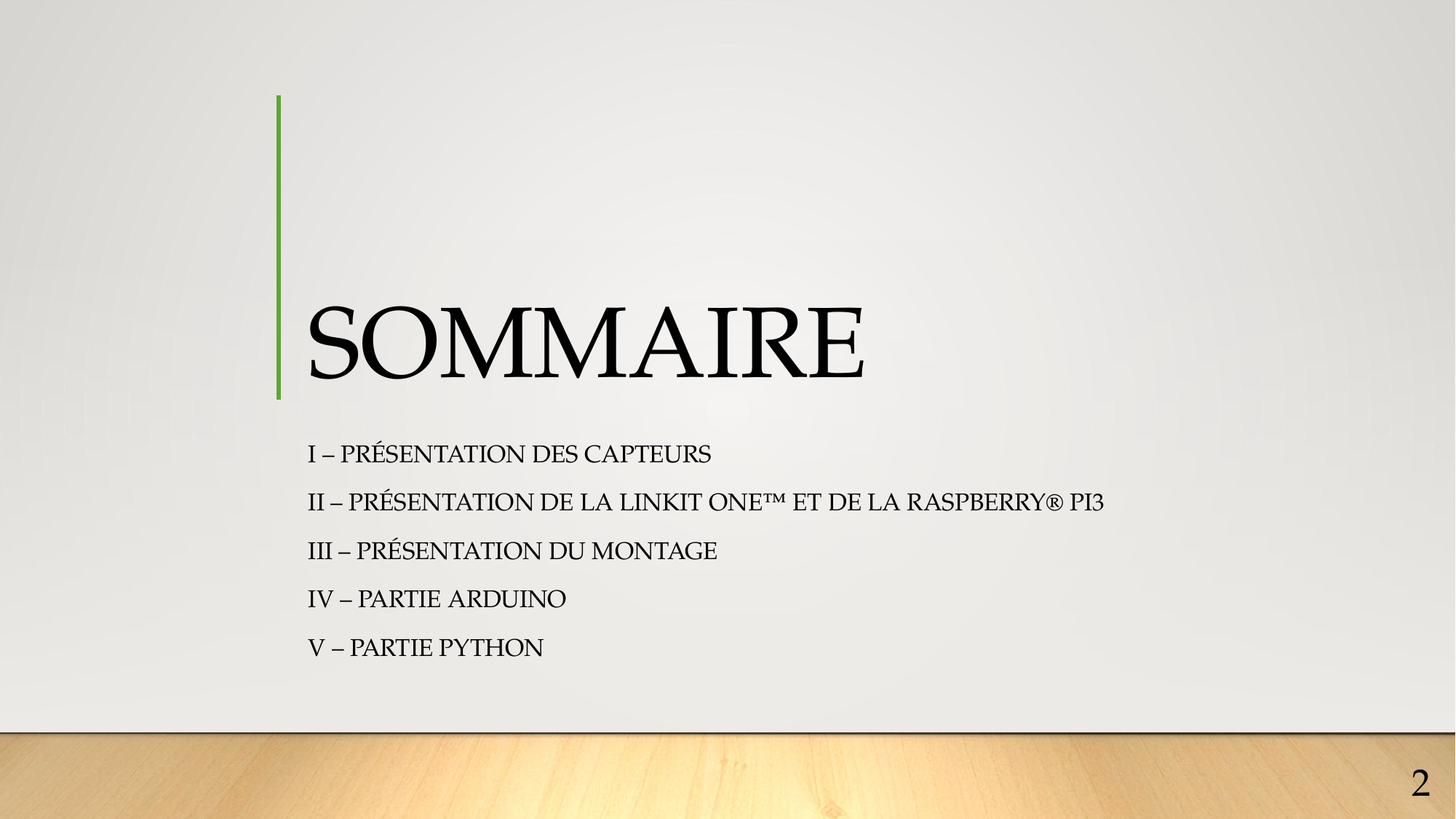

# SOMMAIRE
I – Présentation des capteurs
II – Présentation de la LINKIT ONE™ et de la raspberry® pi3
III – Présentation du montage
IV – Partie arduino
V – Partie python
2